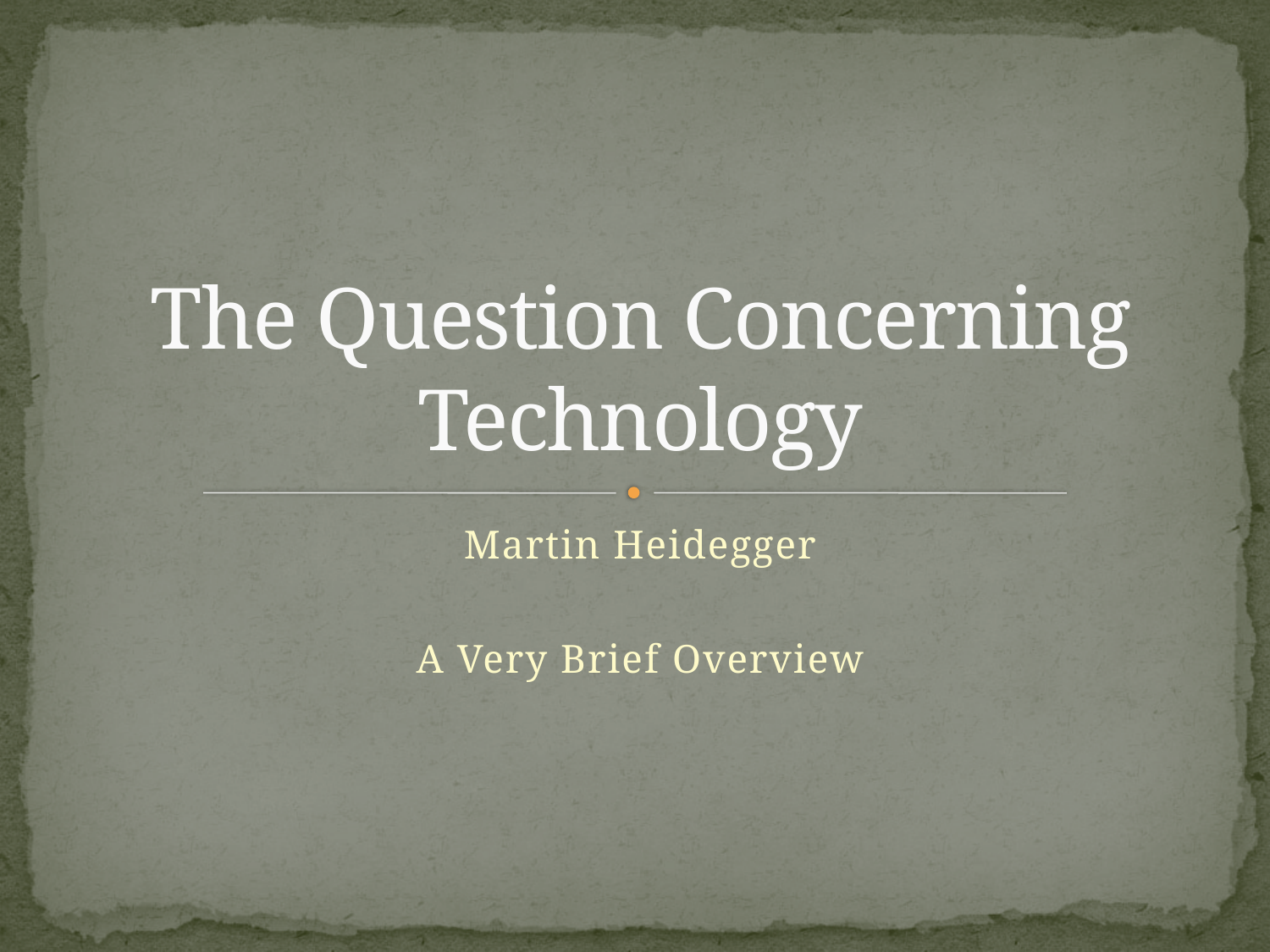

# The Question Concerning Technology
Martin Heidegger

A Very Brief Overview